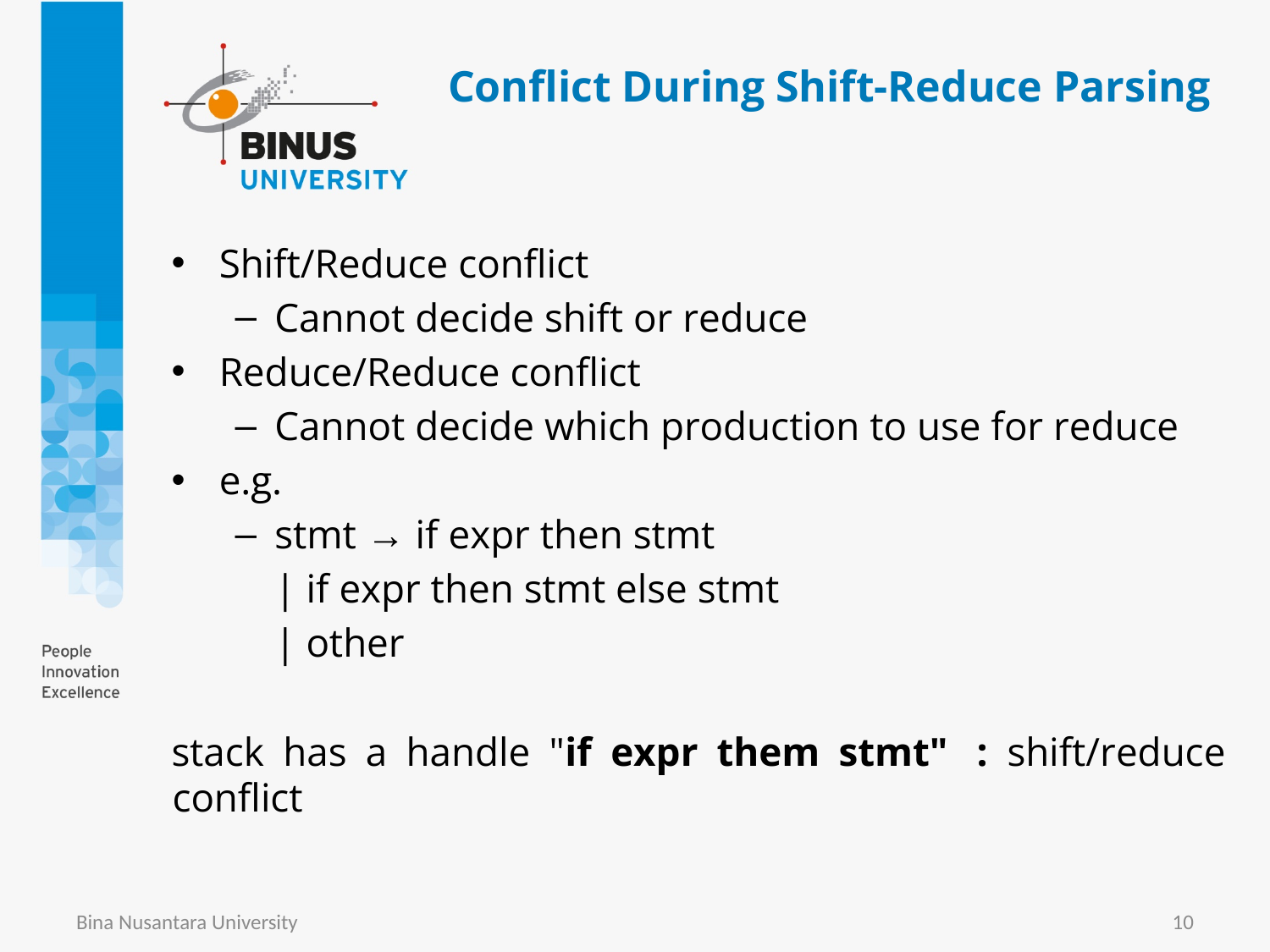

# Conflict During Shift-Reduce Parsing
Shift/Reduce conflict
Cannot decide shift or reduce
Reduce/Reduce conflict
Cannot decide which production to use for reduce
e.g.
stmt → if expr then stmt
	| if expr then stmt else stmt
	| other

stack has a handle "if expr them stmt"  : shift/reduce conflict

Bina Nusantara University
10